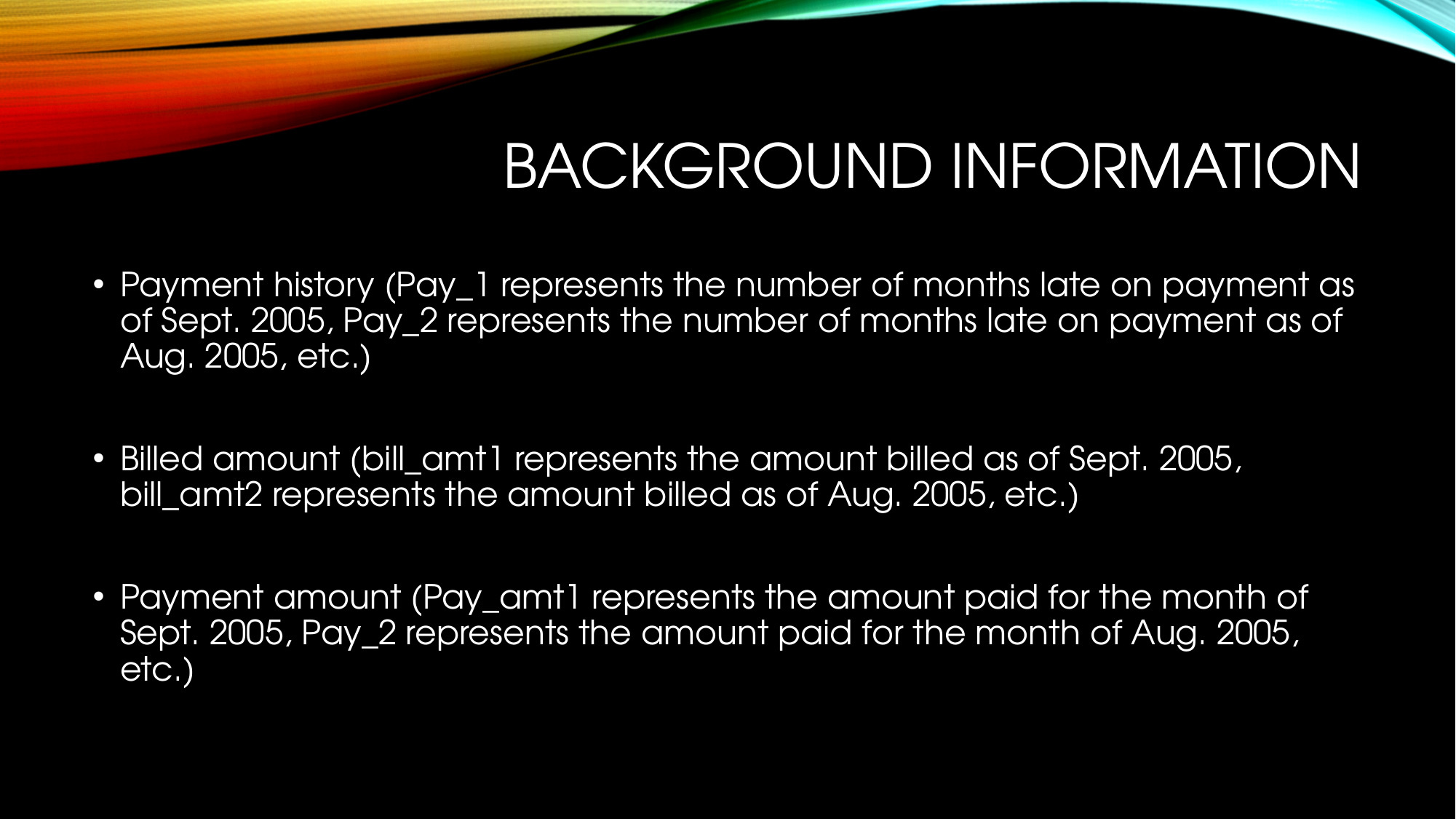

# Background information
Payment history (Pay_1 represents the number of months late on payment as of Sept. 2005, Pay_2 represents the number of months late on payment as of Aug. 2005, etc.)

Billed amount (bill_amt1 represents the amount billed as of Sept. 2005, bill_amt2 represents the amount billed as of Aug. 2005, etc.)

Payment amount (Pay_amt1 represents the amount paid for the month of Sept. 2005, Pay_2 represents the amount paid for the month of Aug. 2005, etc.)